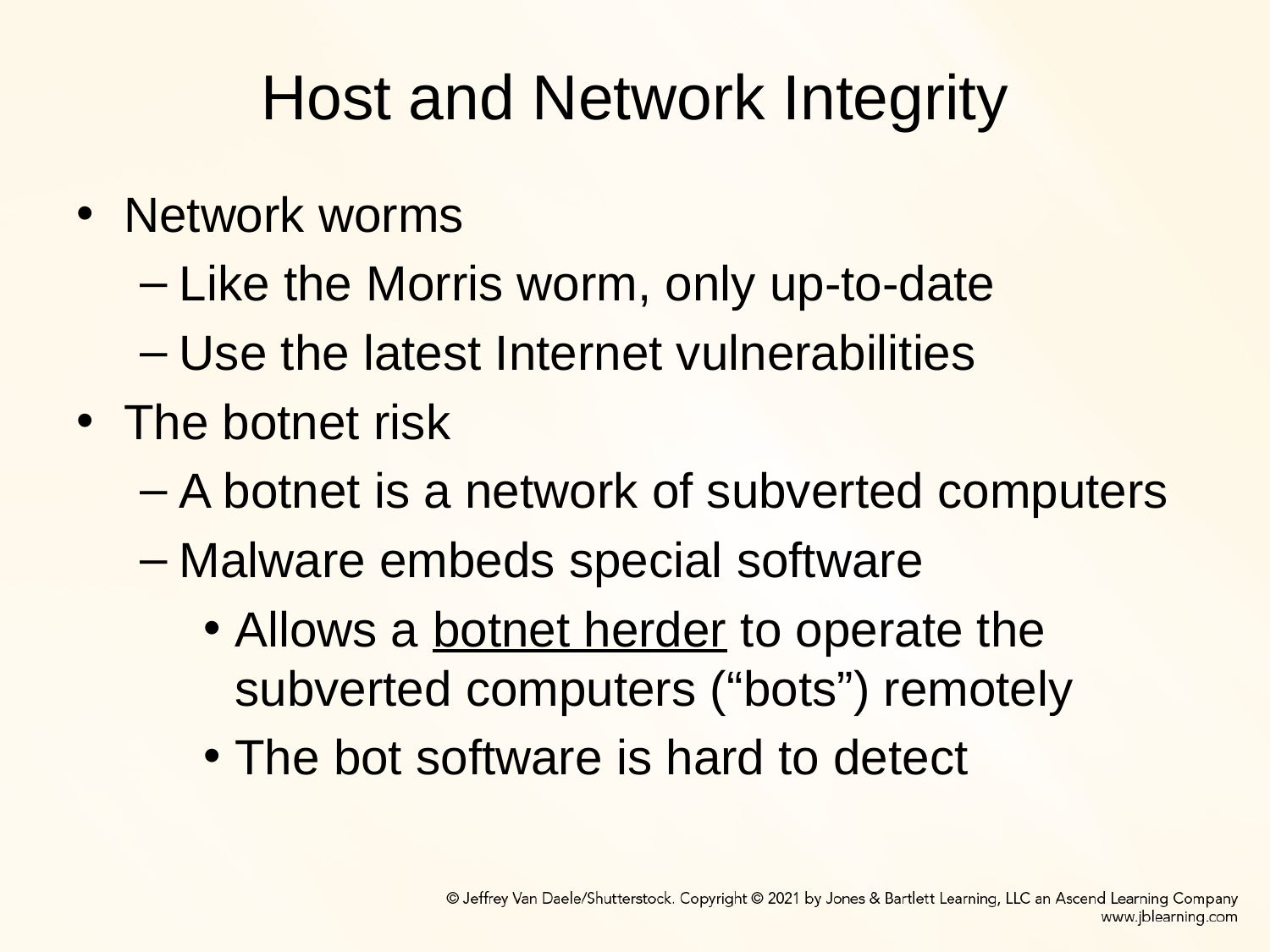

# Host and Network Integrity
Network worms
Like the Morris worm, only up-to-date
Use the latest Internet vulnerabilities
The botnet risk
A botnet is a network of subverted computers
Malware embeds special software
Allows a botnet herder to operate the subverted computers (“bots”) remotely
The bot software is hard to detect